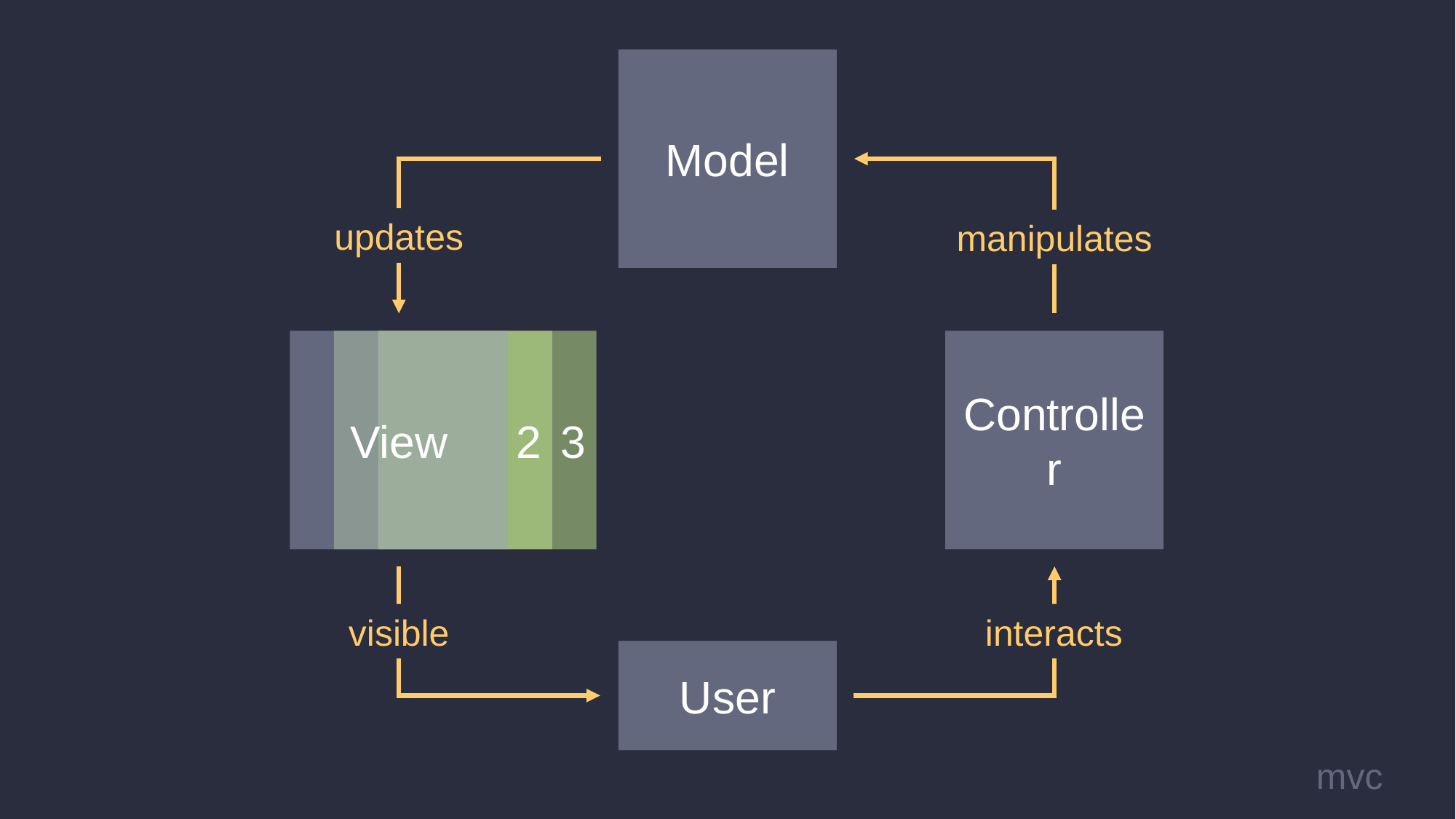

Model
updates
manipulates

View
2
3
Controller
visible
interacts

User
mvc